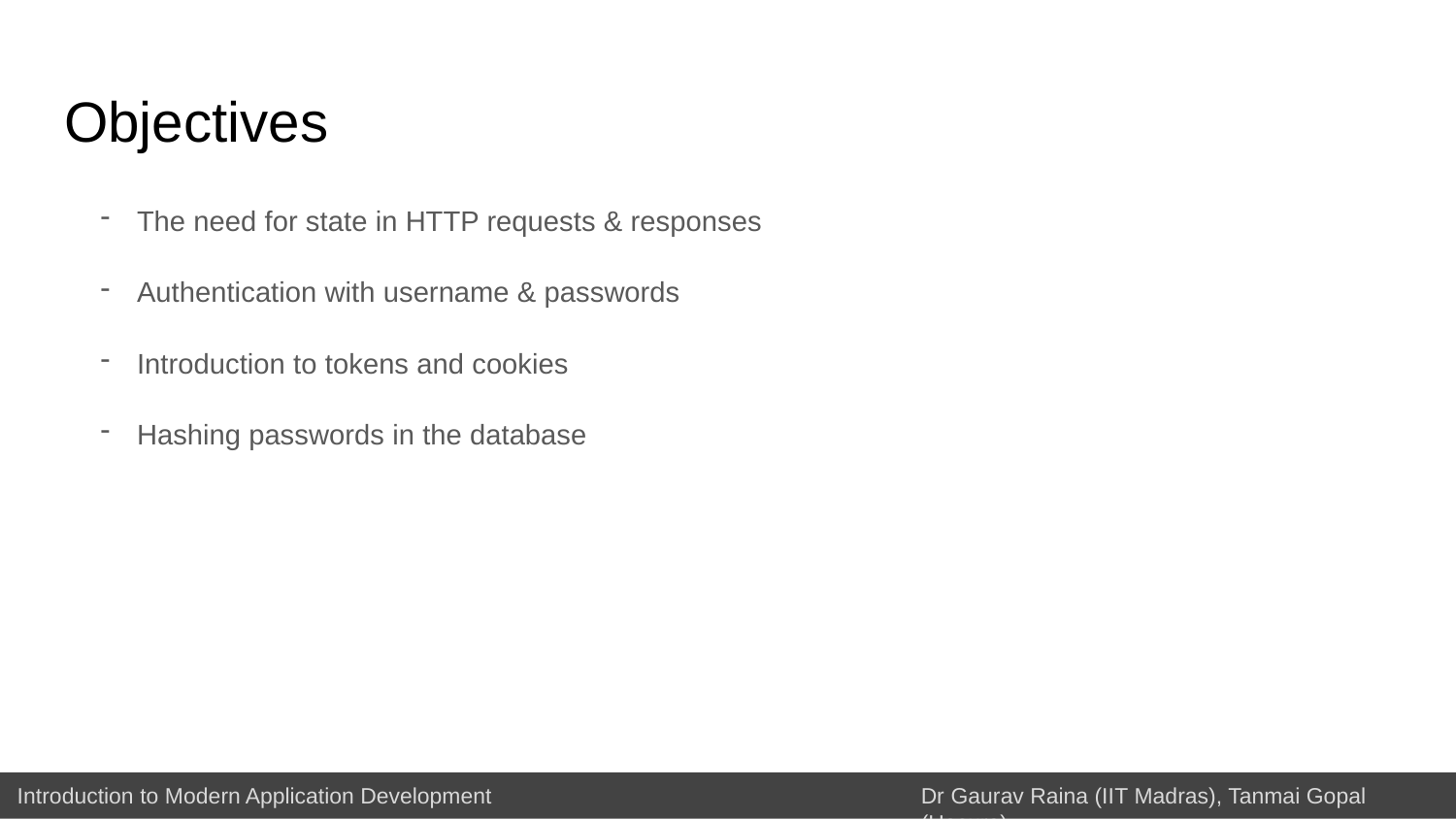

# Objectives
The need for state in HTTP requests & responses
Authentication with username & passwords
Introduction to tokens and cookies
Hashing passwords in the database